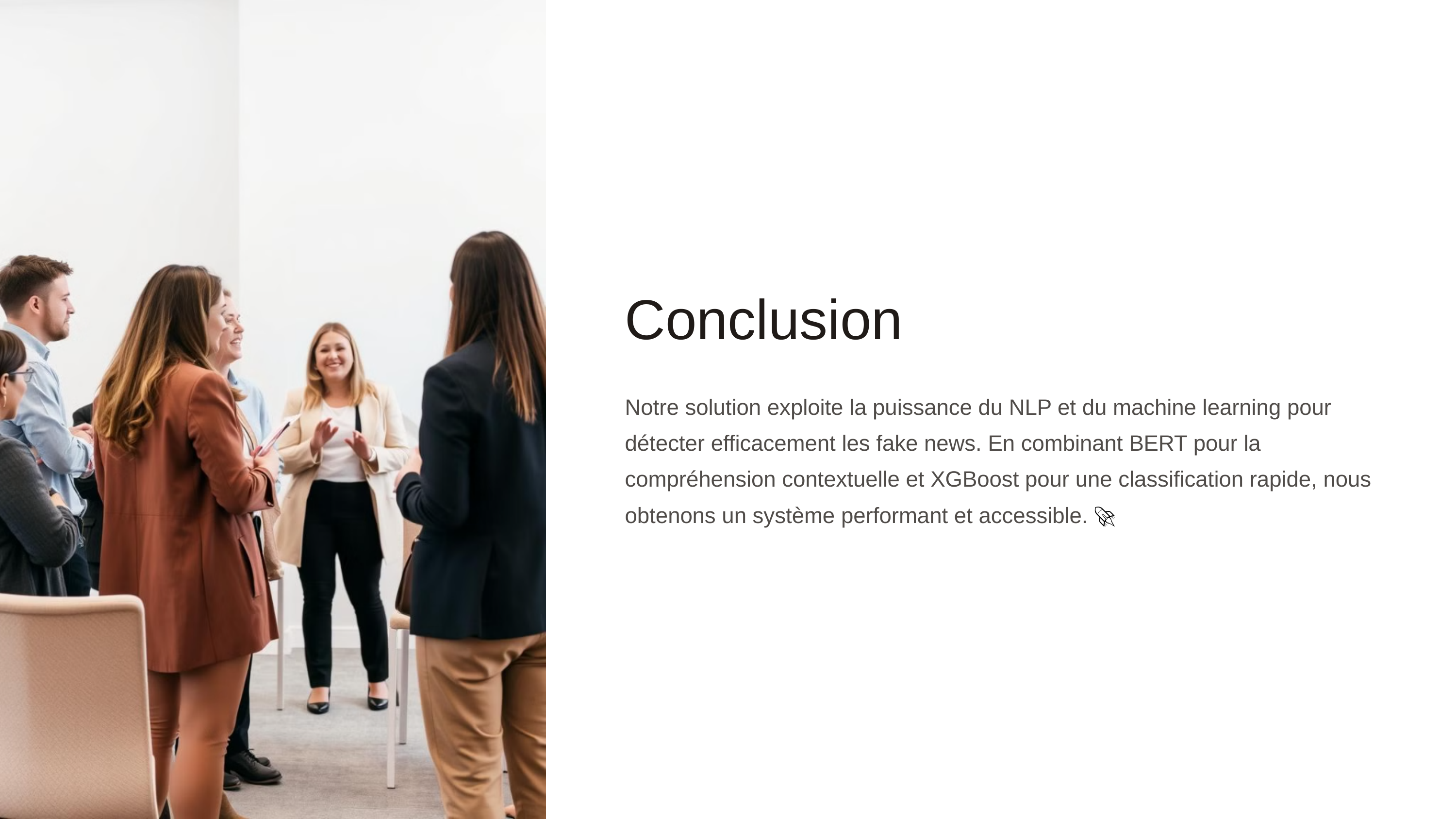

Conclusion

Notre solution exploite la puissance du NLP et du machine learning pour détecter efficacement les fake news. En combinant BERT pour la compréhension contextuelle et XGBoost pour une classification rapide, nous obtenons un système performant et accessible. 🚀